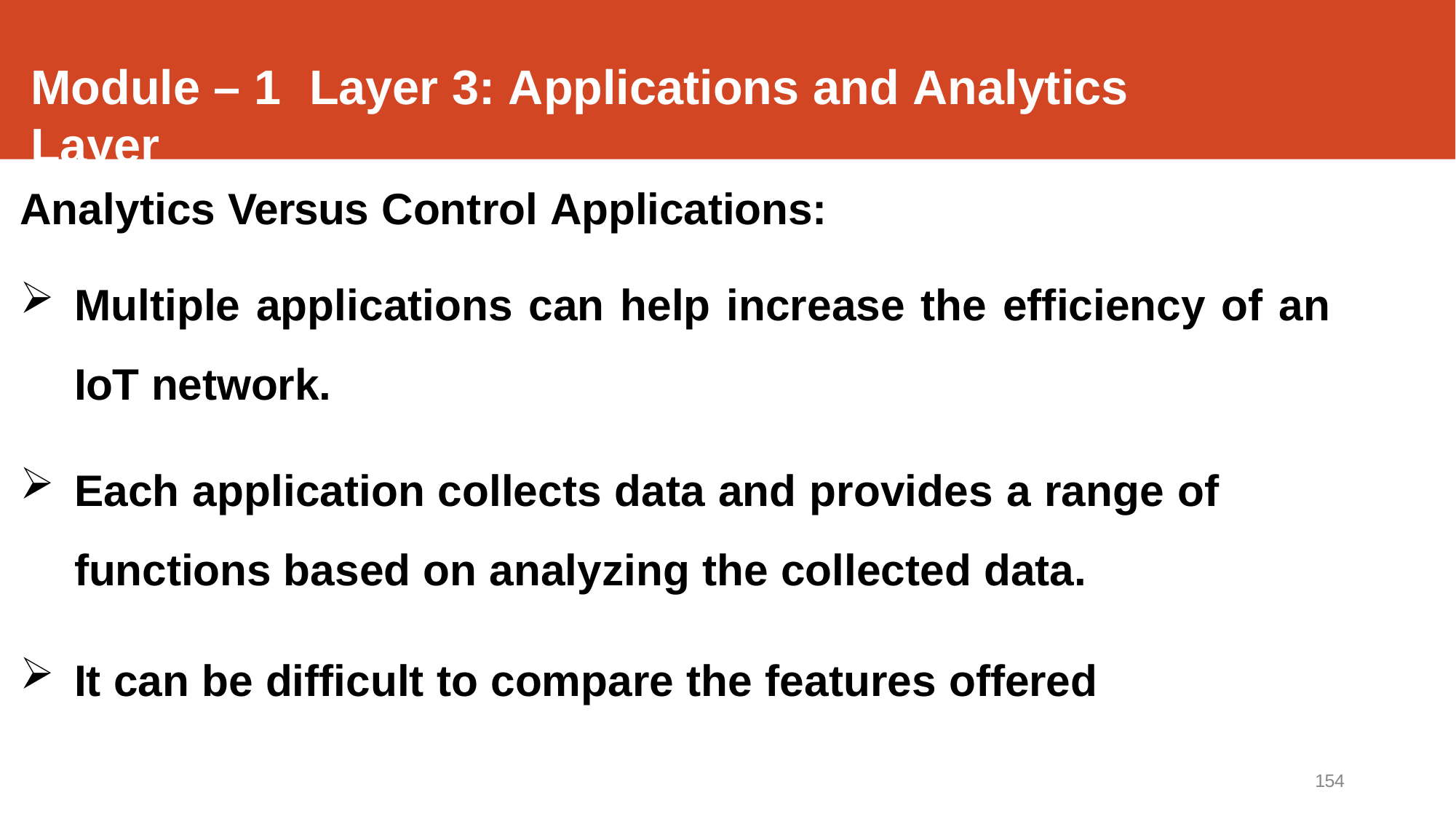

# Module – 1	Layer 3: Applications and Analytics Layer
Analytics Versus Control Applications:
Multiple applications can help increase the efficiency of an IoT network.
Each application collects data and provides a range of functions based on analyzing the collected data.
It can be difficult to compare the features offered
154